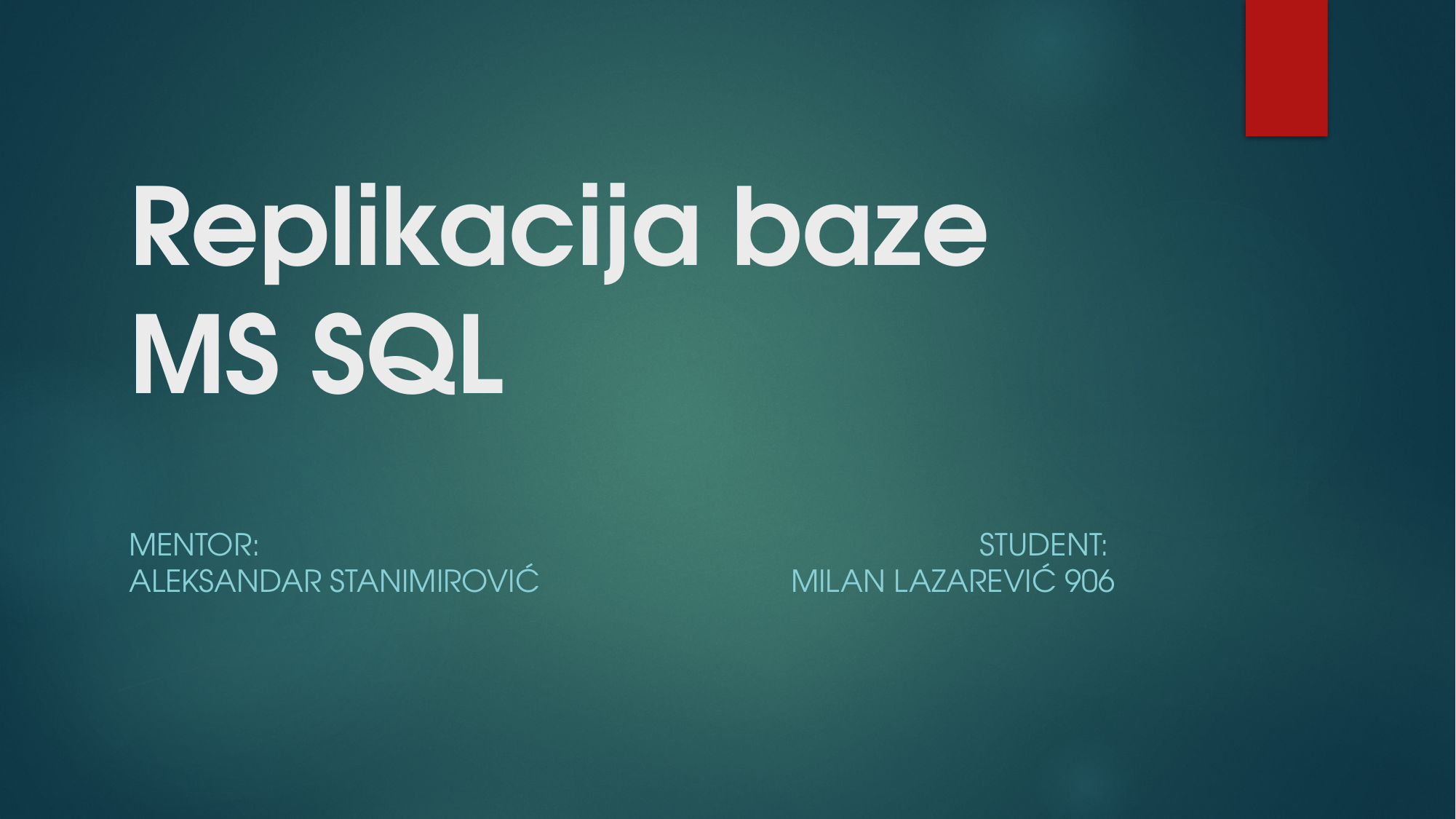

# Replikacija baze MS SQL
Mentor:                                                                                      Student: Aleksandar Stanimirović                              Milan Lazarević 906